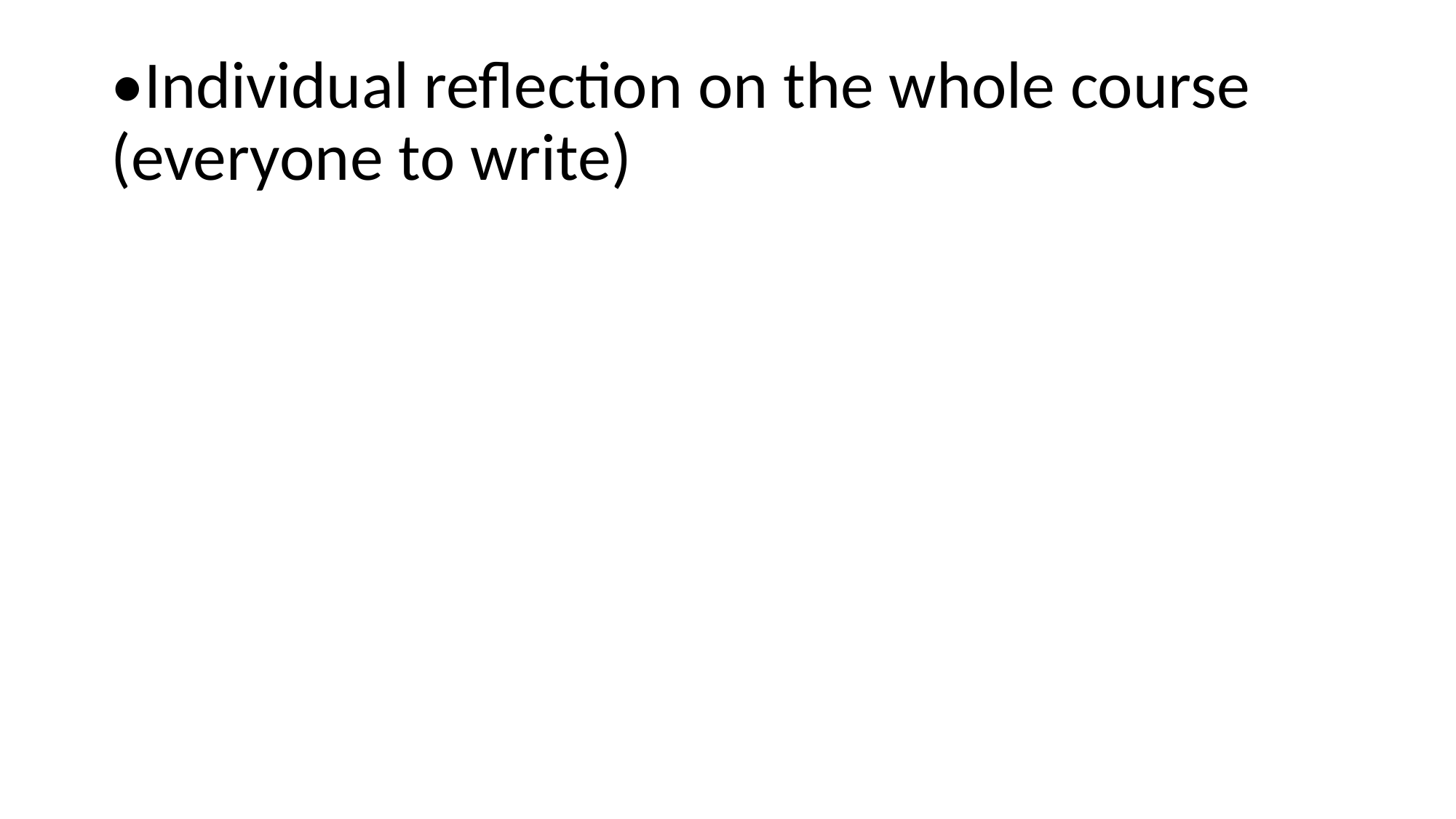

# •Individual reflection on the whole course (everyone to write)